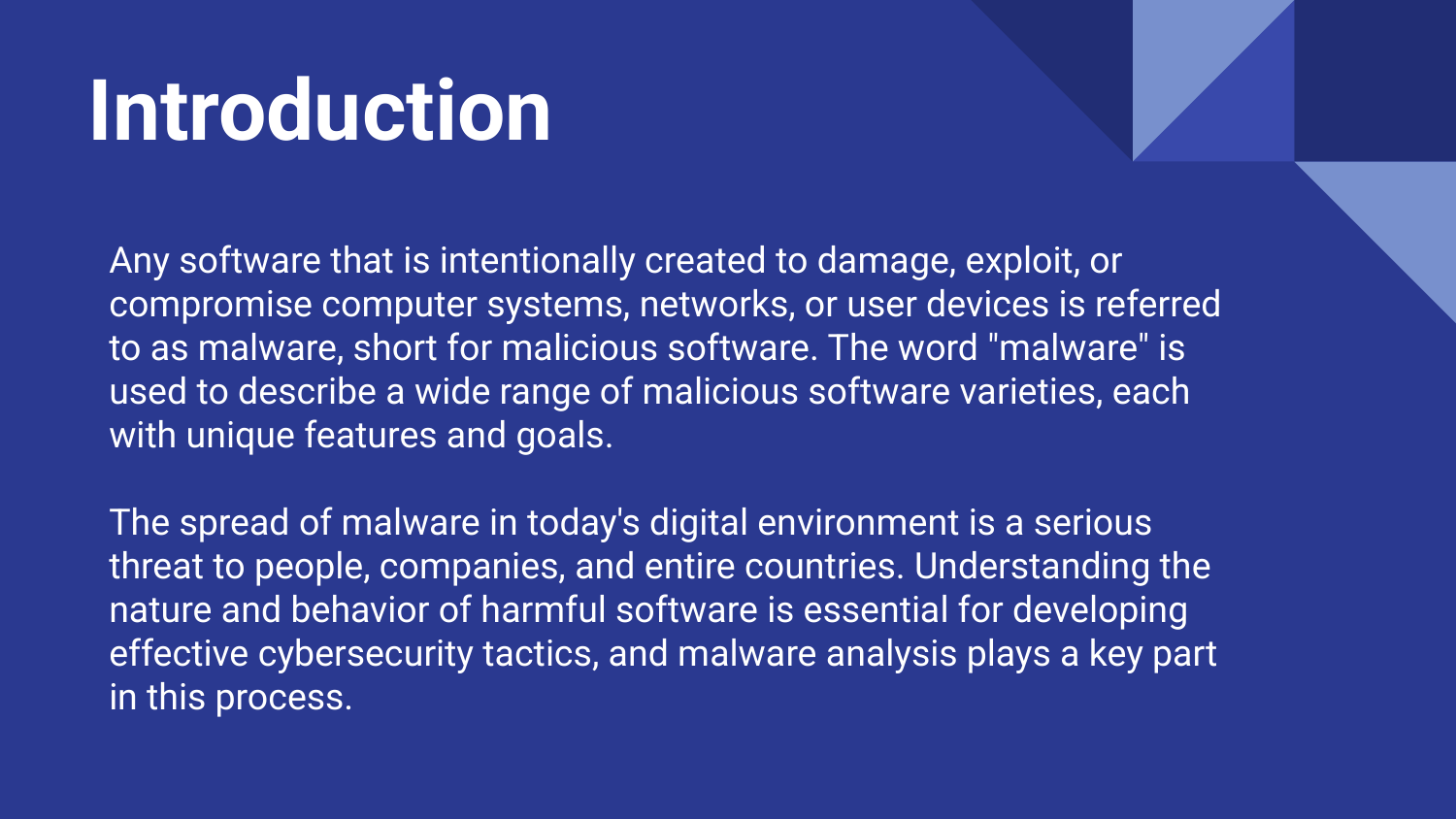

# Introduction
Any software that is intentionally created to damage, exploit, or compromise computer systems, networks, or user devices is referred to as malware, short for malicious software. The word "malware" is used to describe a wide range of malicious software varieties, each with unique features and goals.

The spread of malware in today's digital environment is a serious threat to people, companies, and entire countries. Understanding the nature and behavior of harmful software is essential for developing effective cybersecurity tactics, and malware analysis plays a key part in this process.